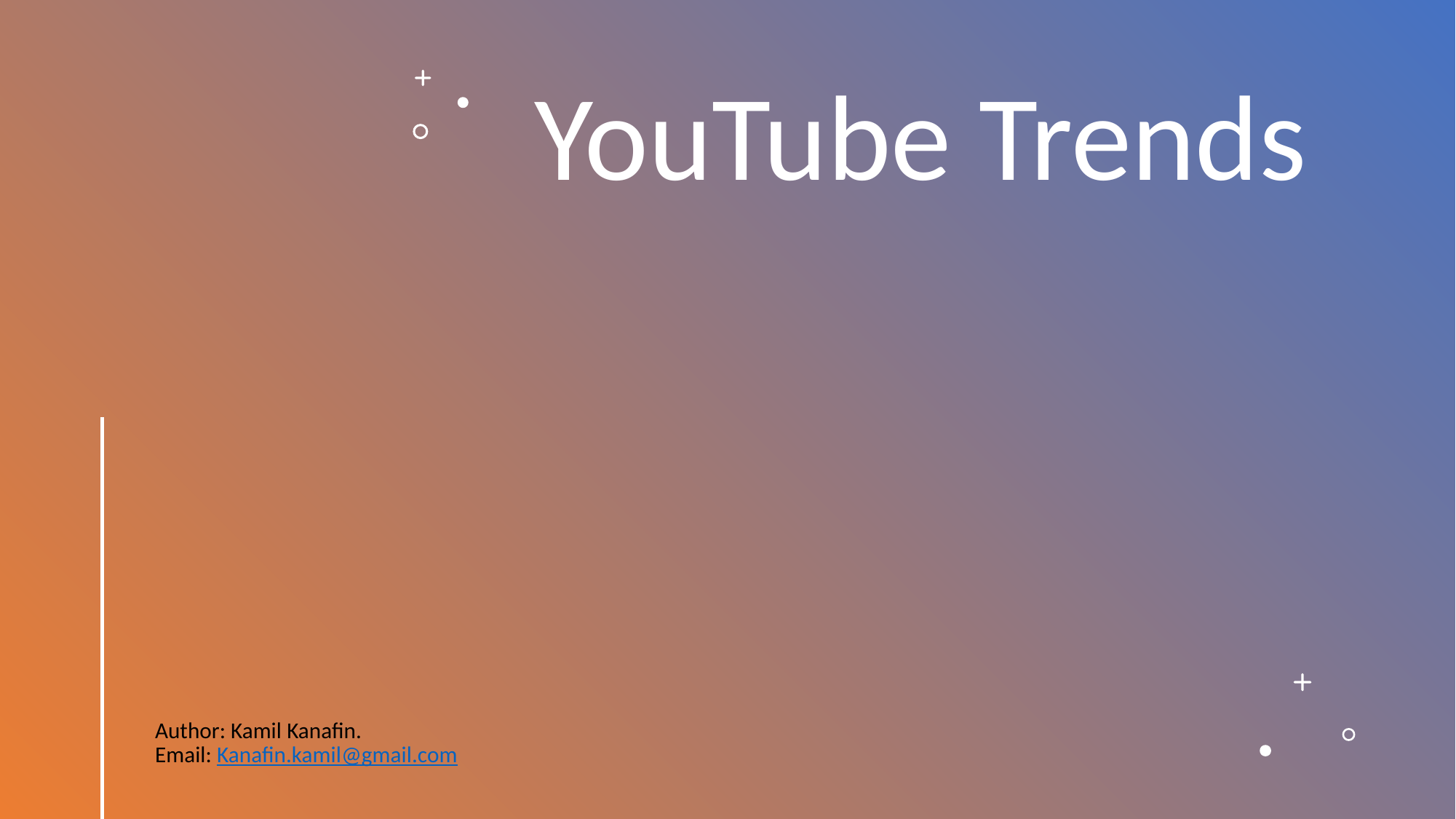

# YouTube Trends

Author: Kamil Kanafin.
Email: Kanafin.kamil@gmail.com